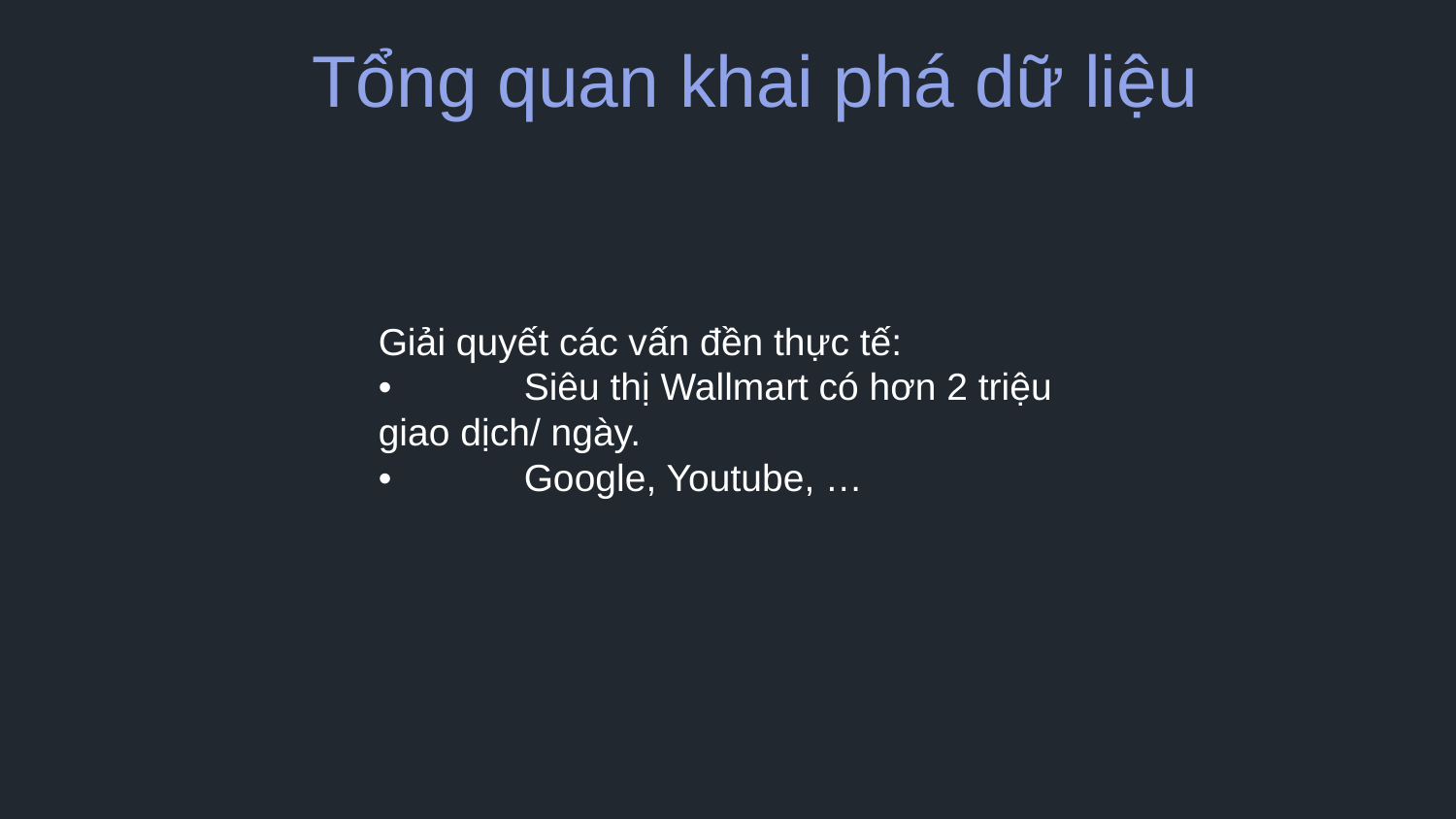

Tổng quan khai phá dữ liệu
Giải quyết các vấn đền thực tế:
•	Siêu thị Wallmart có hơn 2 triệu giao dịch/ ngày.
•	Google, Youtube, …